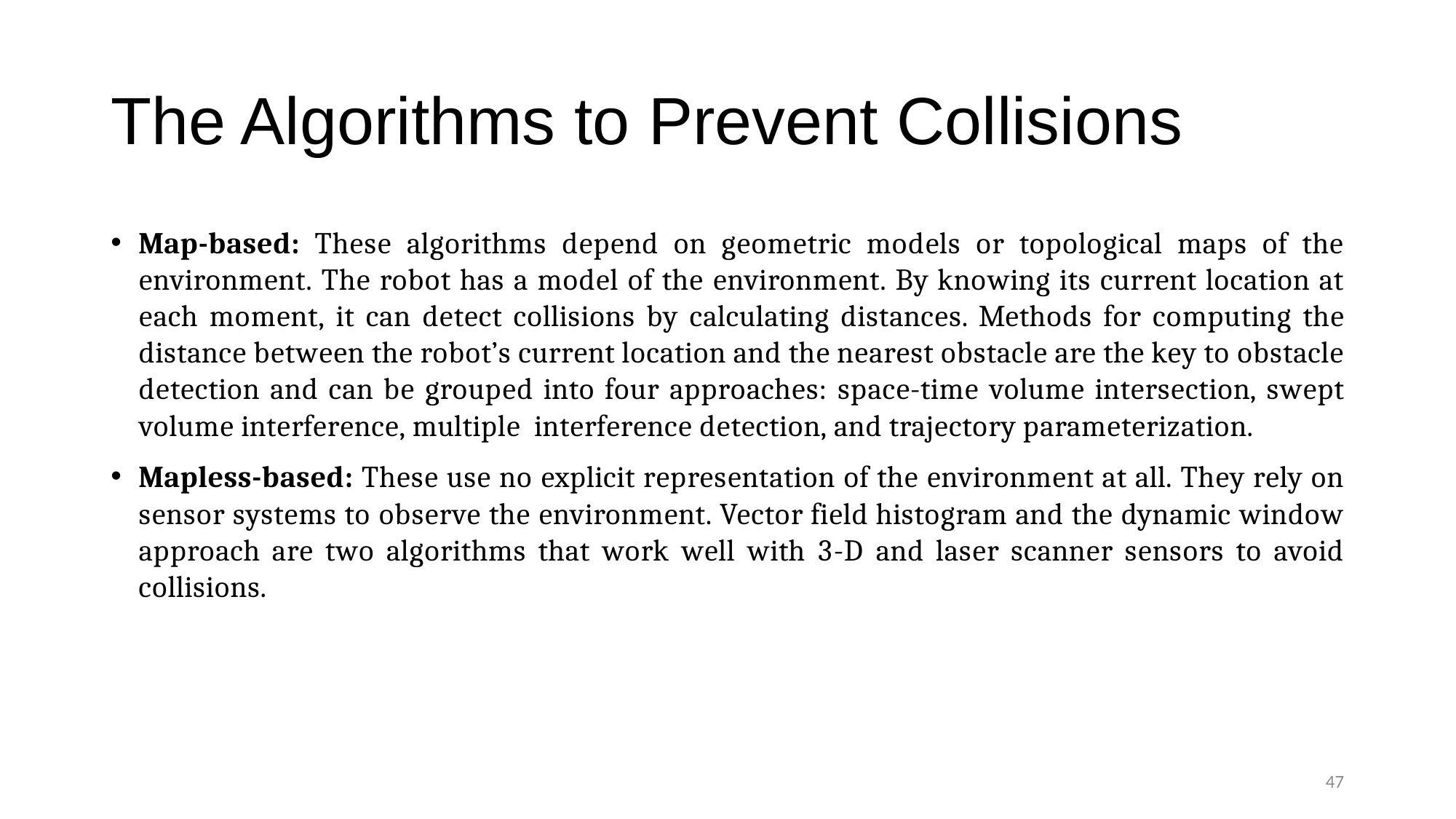

# The Algorithms to Prevent Collisions
Map-based: These algorithms depend on geometric models or topological maps of the environment. The robot has a model of the environment. By knowing its current location at each moment, it can detect collisions by calculating distances. Methods for computing the distance between the robot’s current location and the nearest obstacle are the key to obstacle detection and can be grouped into four approaches: space-time volume intersection, swept volume interference, multiple  interference detection, and trajectory parameterization.
Mapless-based: These use no explicit representation of the environment at all. They rely on sensor systems to observe the environment. Vector field histogram and the dynamic window approach are two algorithms that work well with 3-D and laser scanner sensors to avoid collisions.
47